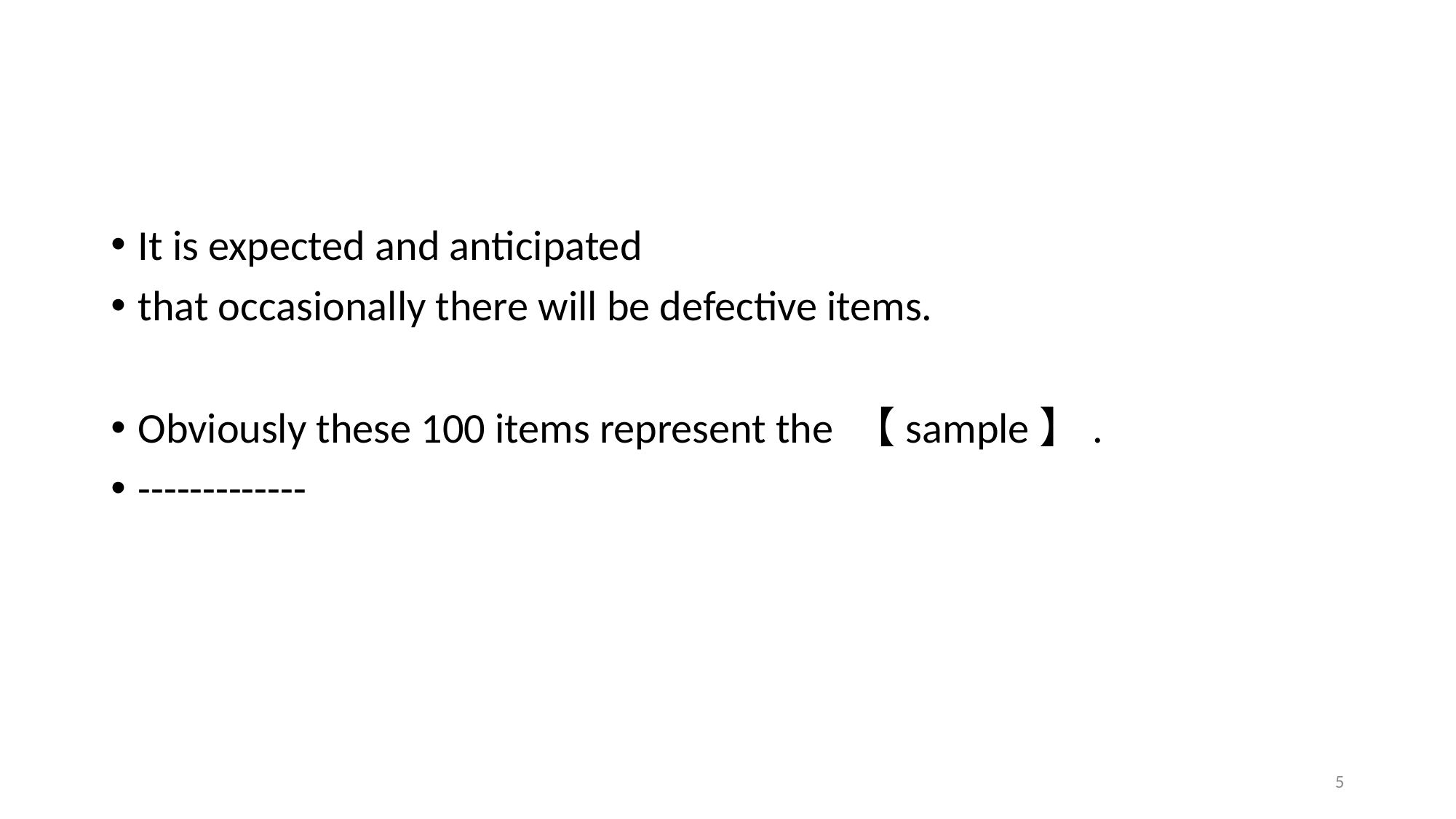

#
It is expected and anticipated
that occasionally there will be defective items.

Obviously these 100 items represent the 【sample】.
-------------
5